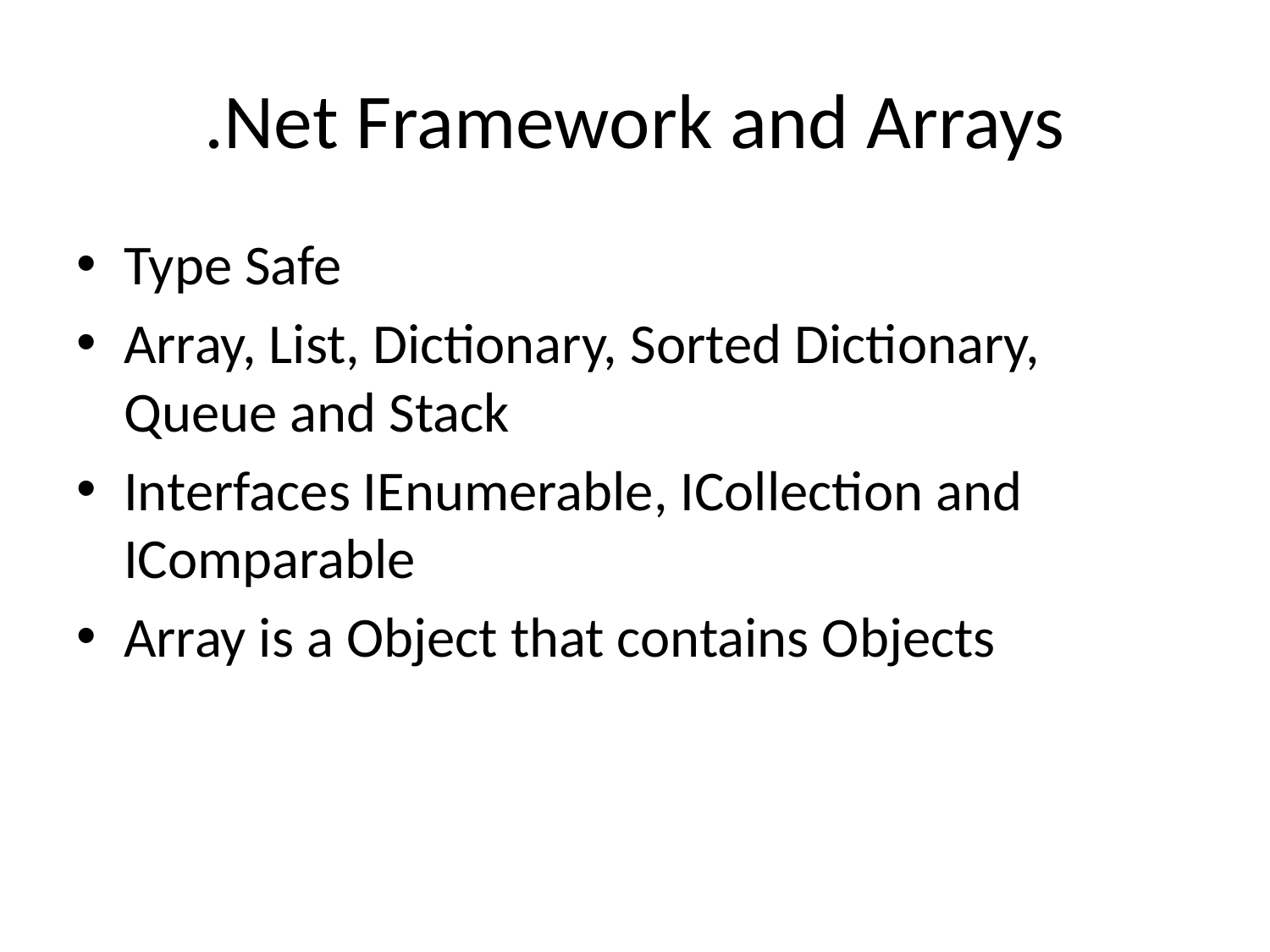

# .Net Framework and Arrays
Type Safe
Array, List, Dictionary, Sorted Dictionary, Queue and Stack
Interfaces IEnumerable, ICollection and IComparable
Array is a Object that contains Objects